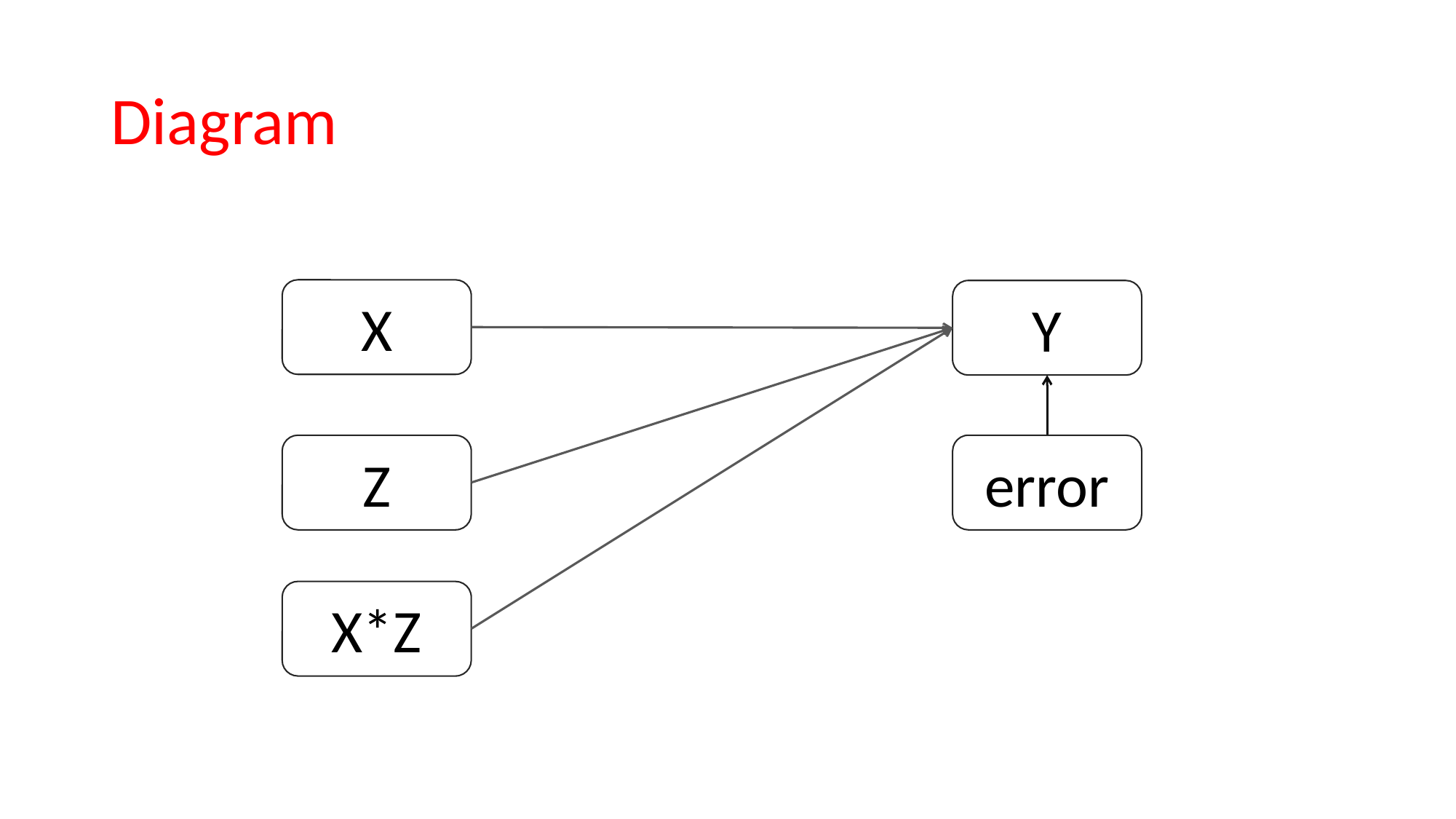

# Diagram
X
Y
Z
error
X*Z